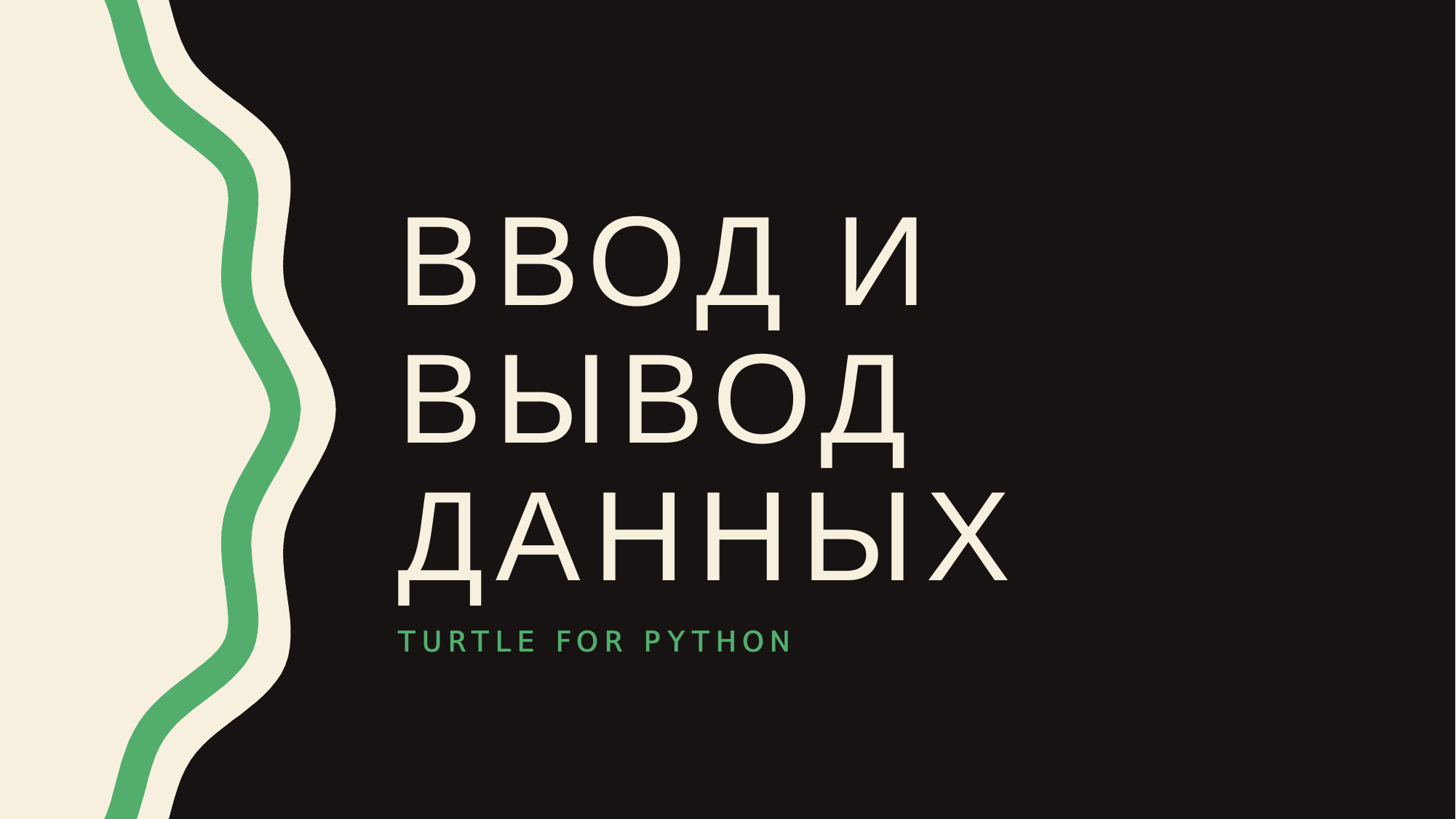

# Ввод и вывод данных
Turtle for python